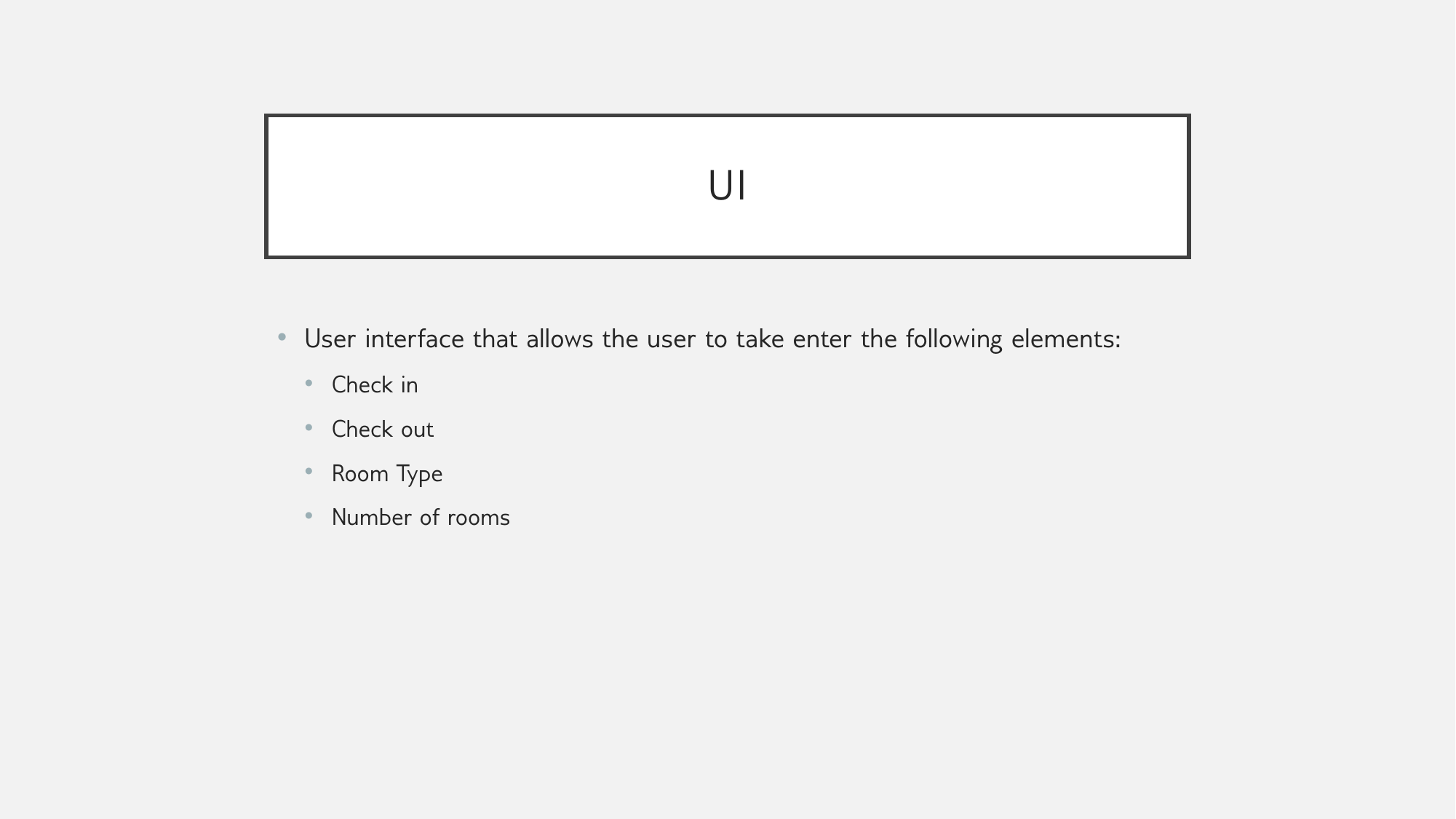

# UI
User interface that allows the user to take enter the following elements:
Check in
Check out
Room Type
Number of rooms